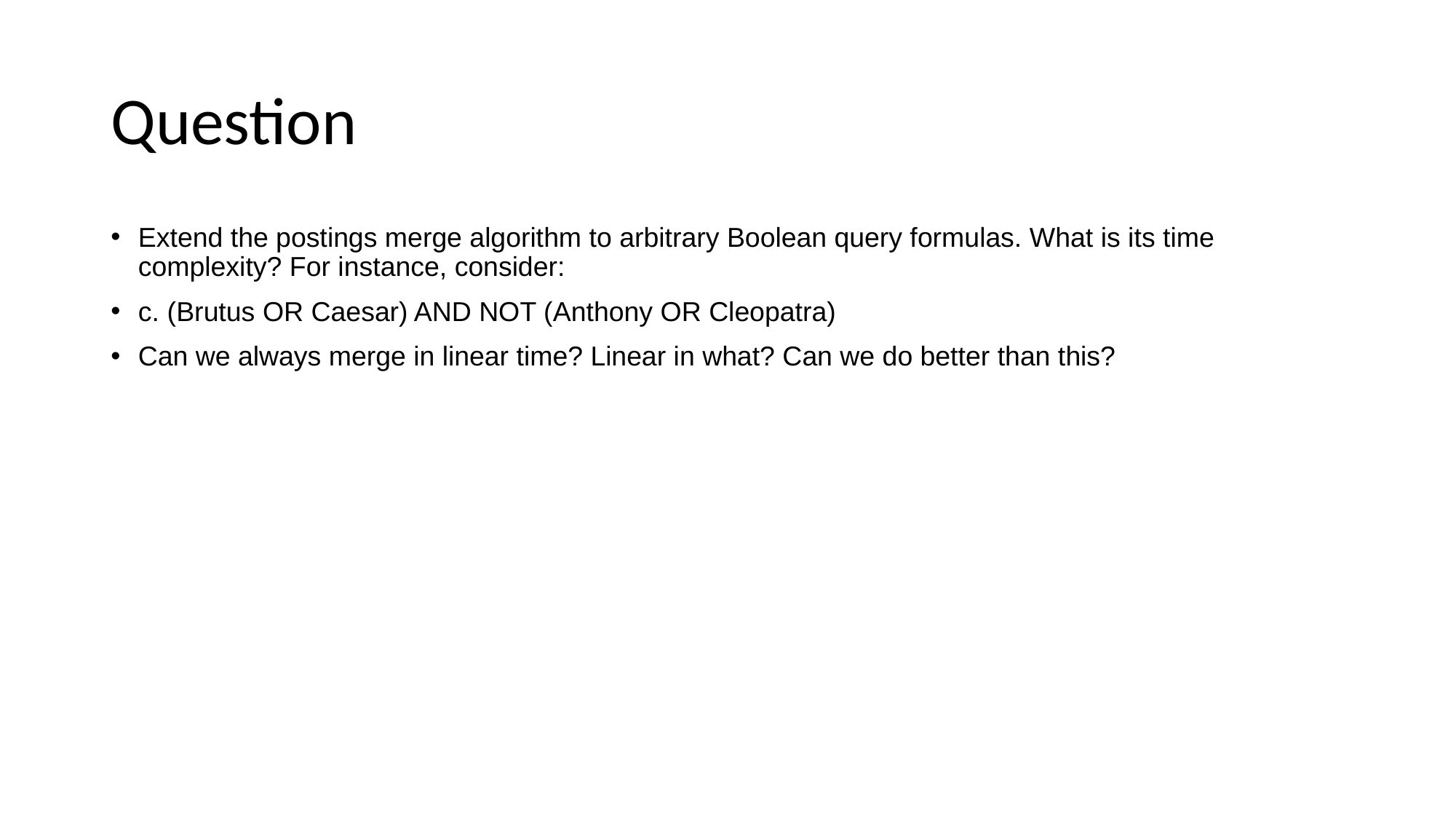

# Question
Extend the postings merge algorithm to arbitrary Boolean query formulas. What is its time complexity? For instance, consider:
c. (Brutus OR Caesar) AND NOT (Anthony OR Cleopatra)
Can we always merge in linear time? Linear in what? Can we do better than this?